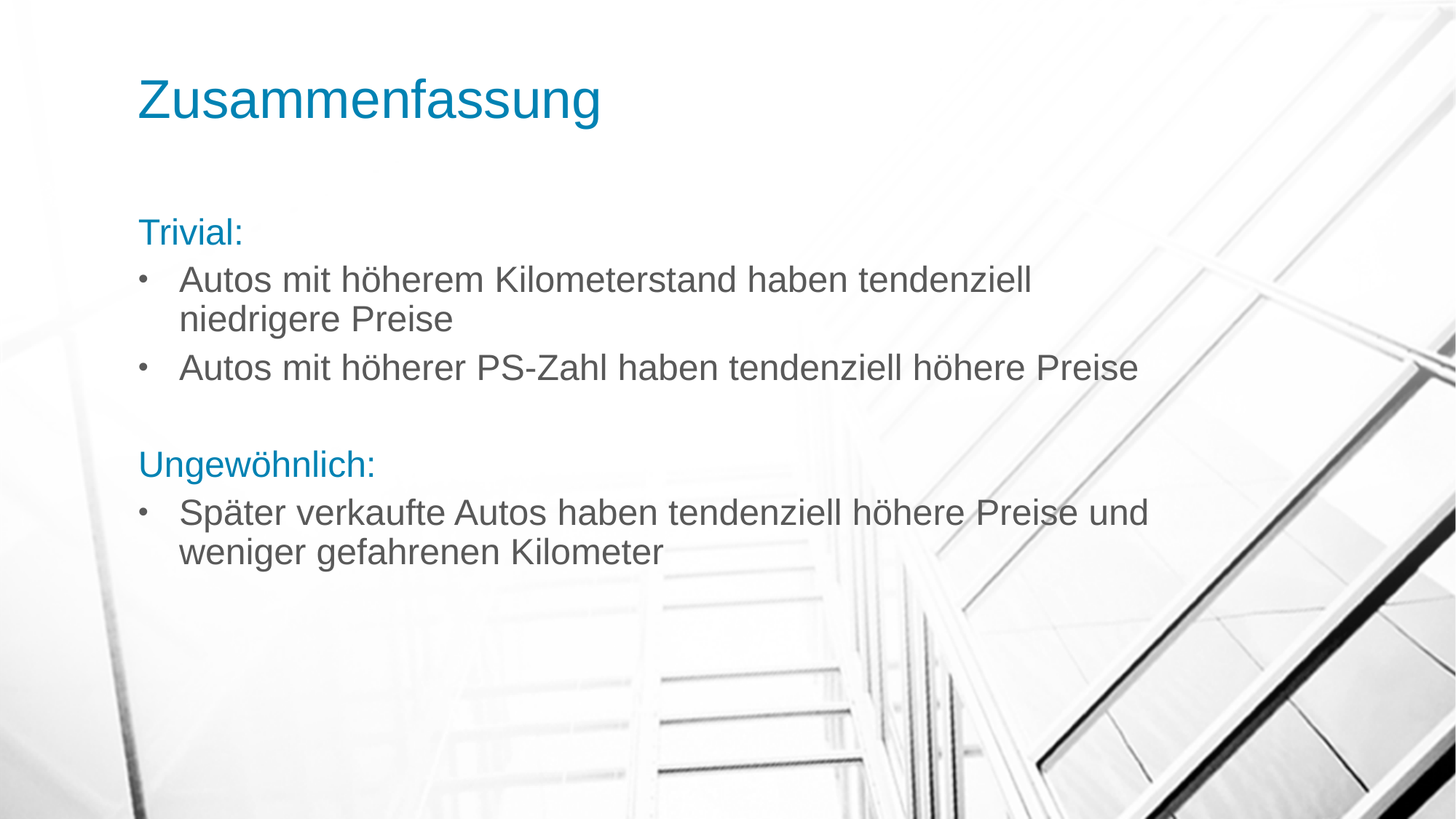

# Zusammenfassung
Trivial:
Autos mit höherem Kilometerstand haben tendenziell niedrigere Preise
Autos mit höherer PS-Zahl haben tendenziell höhere Preise

Ungewöhnlich:
Später verkaufte Autos haben tendenziell höhere Preise und weniger gefahrenen Kilometer